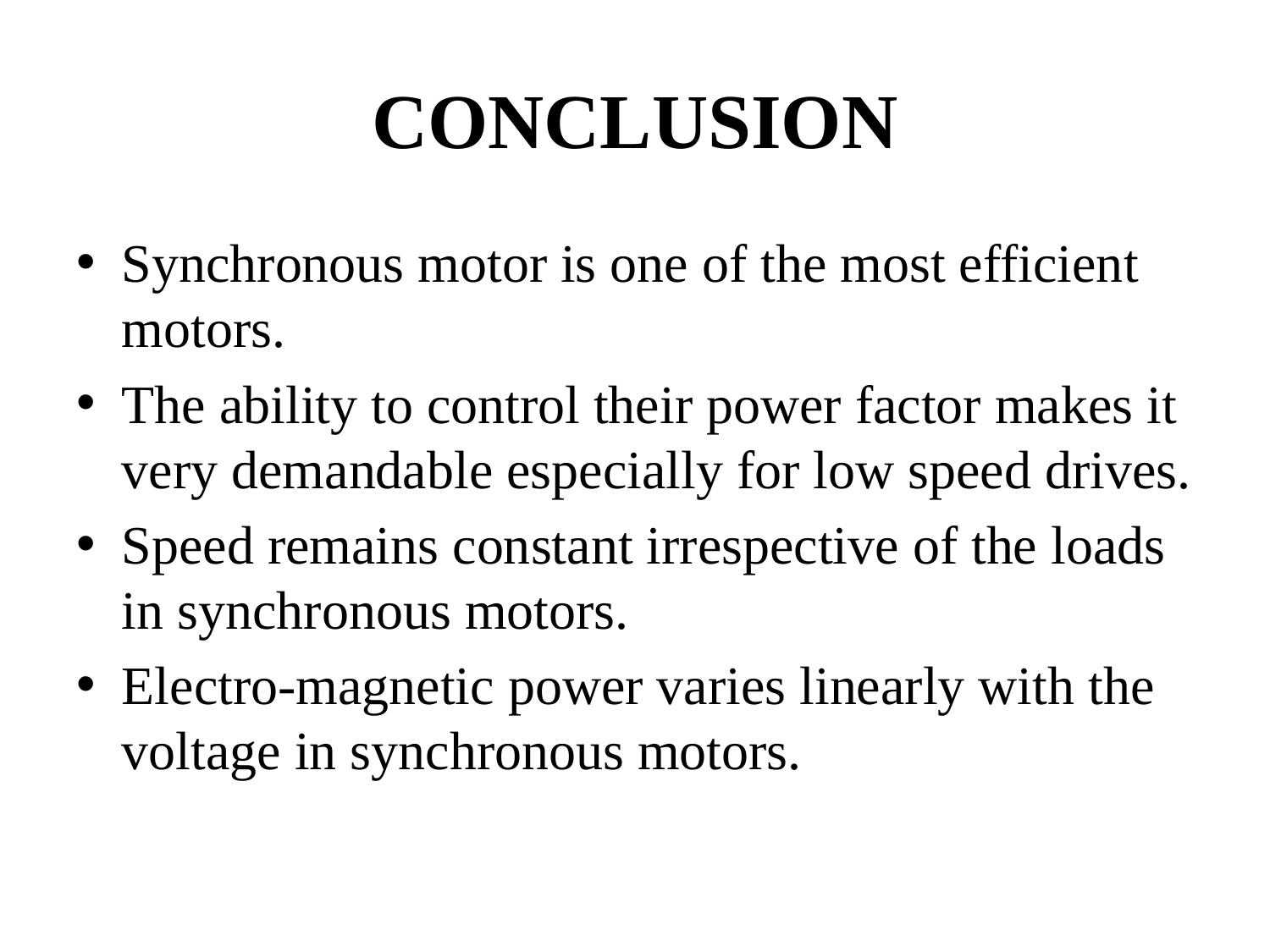

# CONCLUSION
Synchronous motor is one of the most efficient motors.
The ability to control their power factor makes it very demandable especially for low speed drives.
Speed remains constant irrespective of the loads in synchronous motors.
Electro-magnetic power varies linearly with the voltage in synchronous motors.